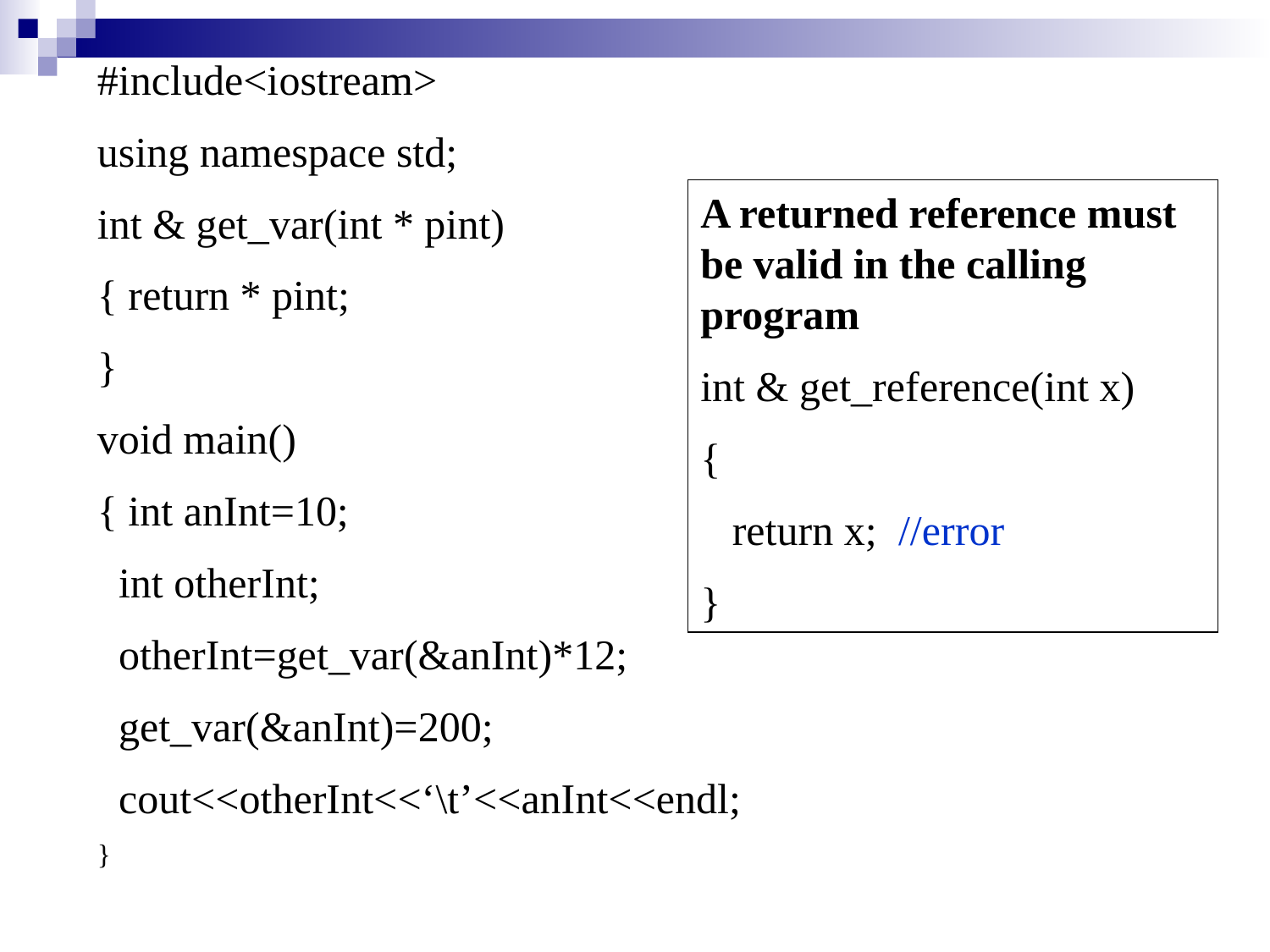

#include<iostream>
using namespace std;
int & get_var(int * pint)
{ return * pint;
}
void main()
{ int anInt=10;
  int otherInt;
  otherInt=get_var(&anInt)*12;
  get_var(&anInt)=200;
  cout<<otherInt<<‘\t’<<anInt<<endl;
}
A returned reference must be valid in the calling program
int & get_reference(int x)
{
   return x;  //error
}